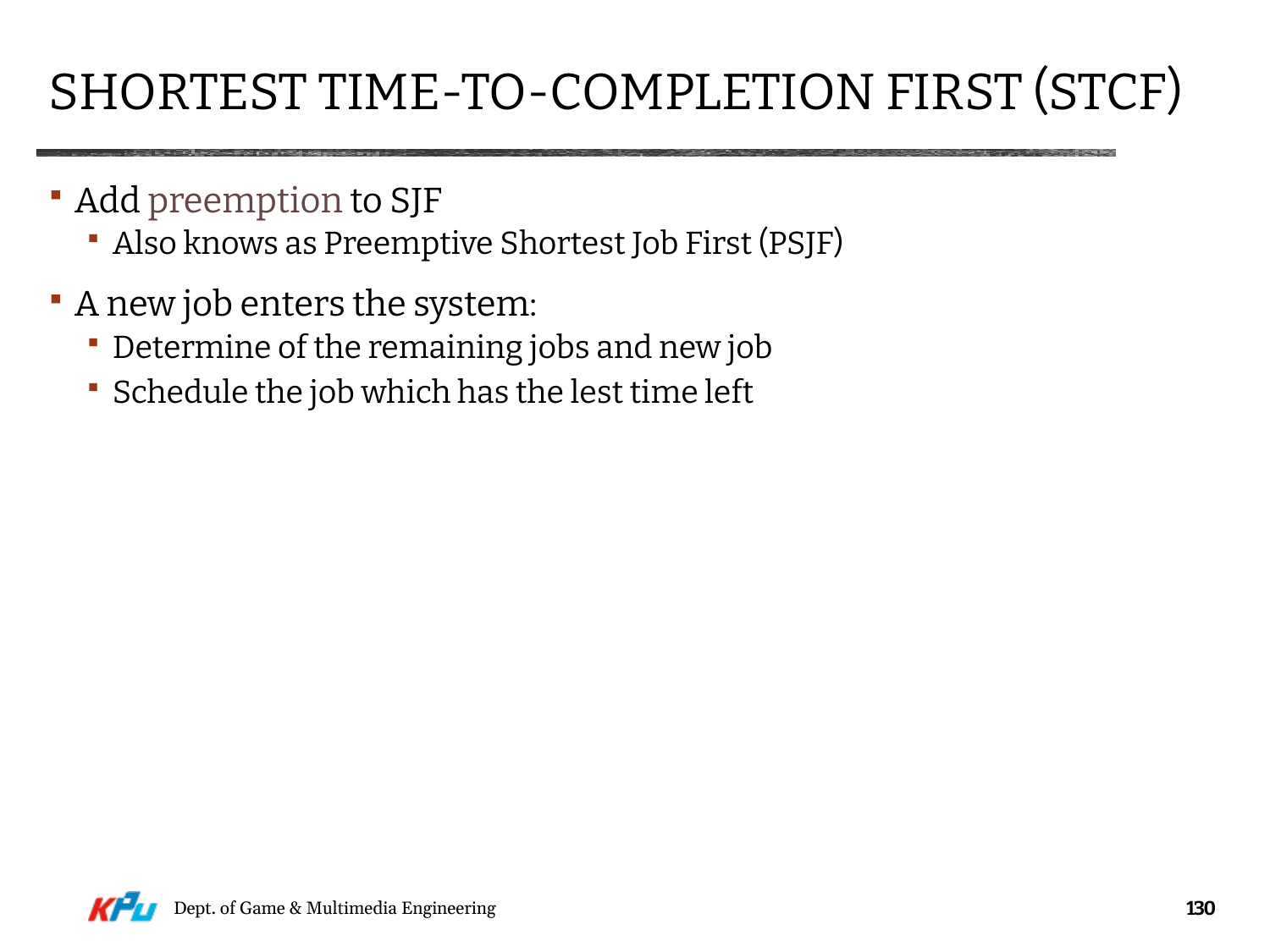

# Shortest Time-to-Completion First (STCF)
Add preemption to SJF
Also knows as Preemptive Shortest Job First (PSJF)
A new job enters the system:
Determine of the remaining jobs and new job
Schedule the job which has the lest time left

Dept. of Game & Multimedia Engineering
130